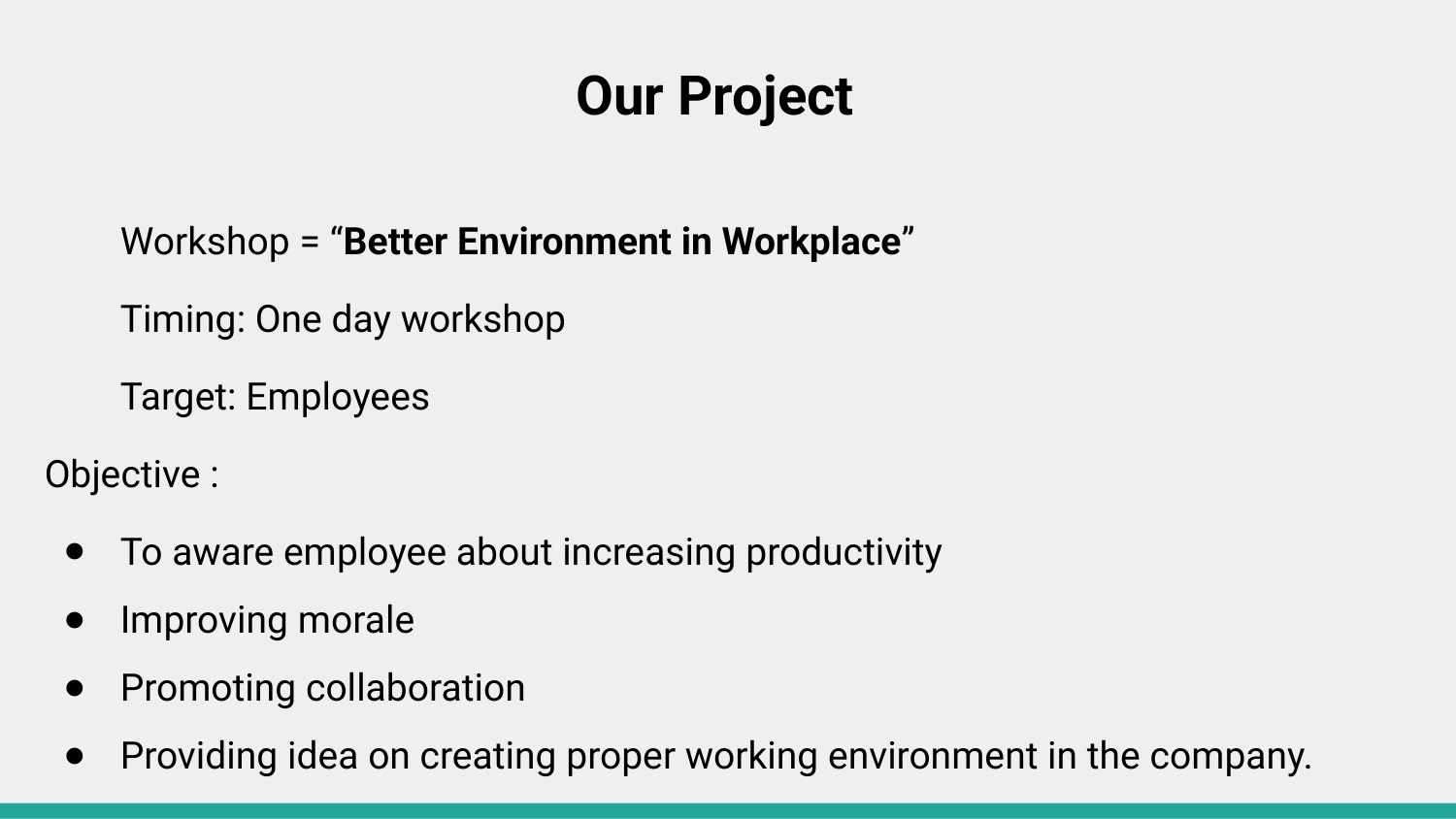

# Our Project
Workshop = “Better Environment in Workplace”
Timing: One day workshop
Target: Employees
Objective :
To aware employee about increasing productivity
Improving morale
Promoting collaboration
Providing idea on creating proper working environment in the company.